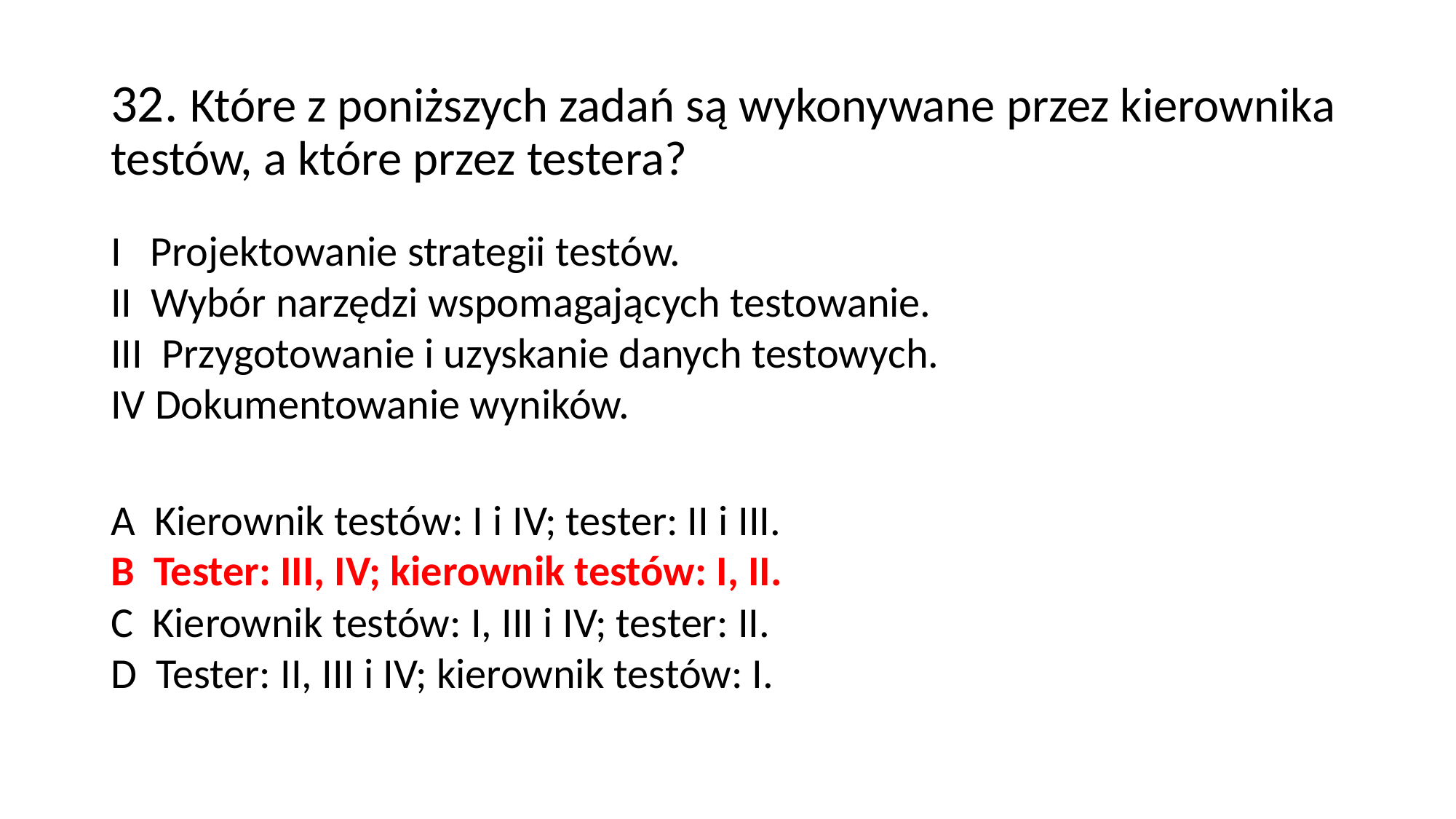

32. Które z poniższych zadań są wykonywane przez kierownika testów, a które przez testera?
I   Projektowanie strategii testów.
II  Wybór narzędzi wspomagających testowanie.
III  Przygotowanie i uzyskanie danych testowych.
IV Dokumentowanie wyników.

A  Kierownik testów: I i IV; tester: II i III.
B  Tester: III, IV; kierownik testów: I, II.
C  Kierownik testów: I, III i IV; tester: II.
D  Tester: II, III i IV; kierownik testów: I.